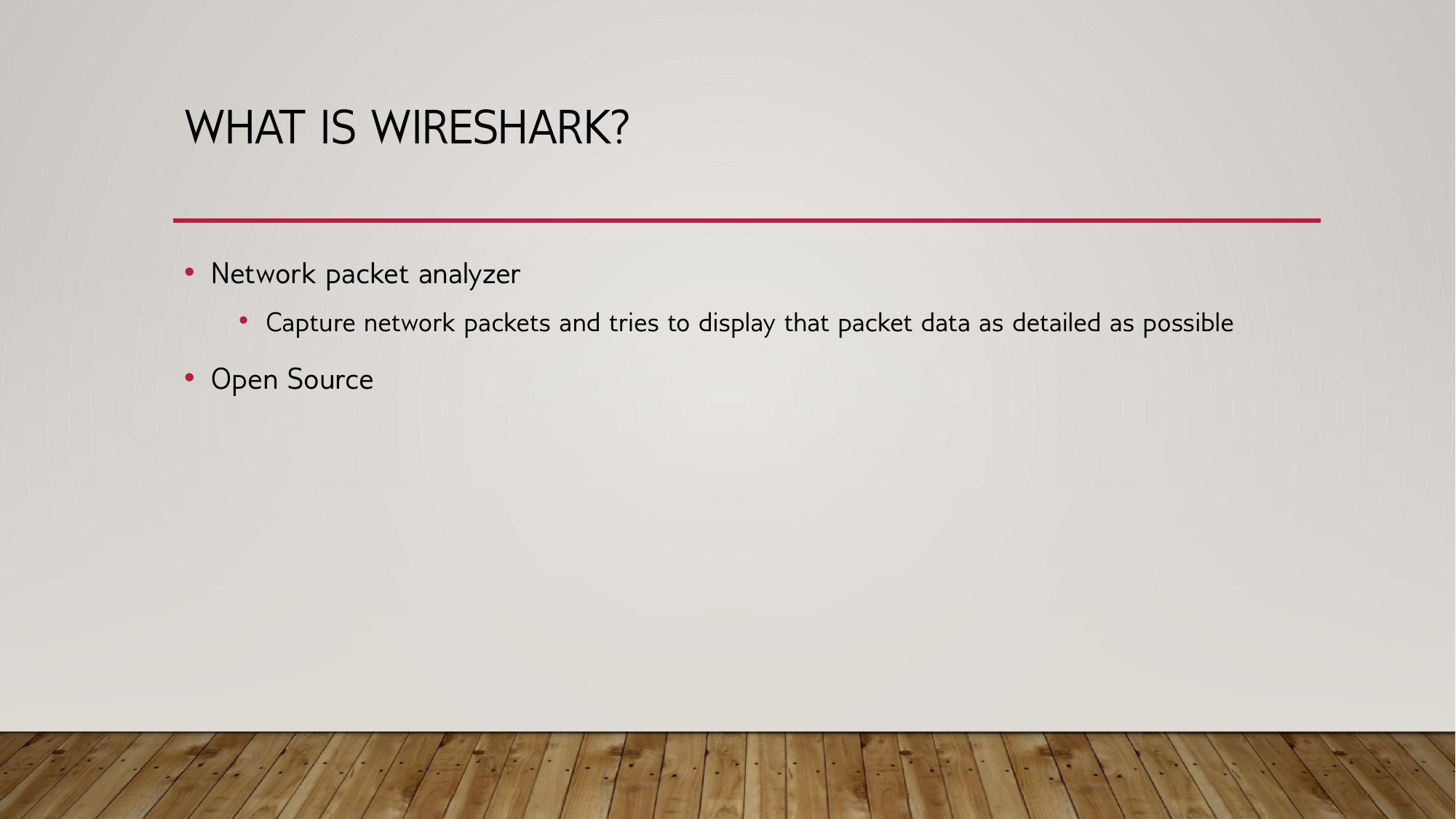

# What is Wireshark?
Network packet analyzer
Capture network packets and tries to display that packet data as detailed as possible
Open Source